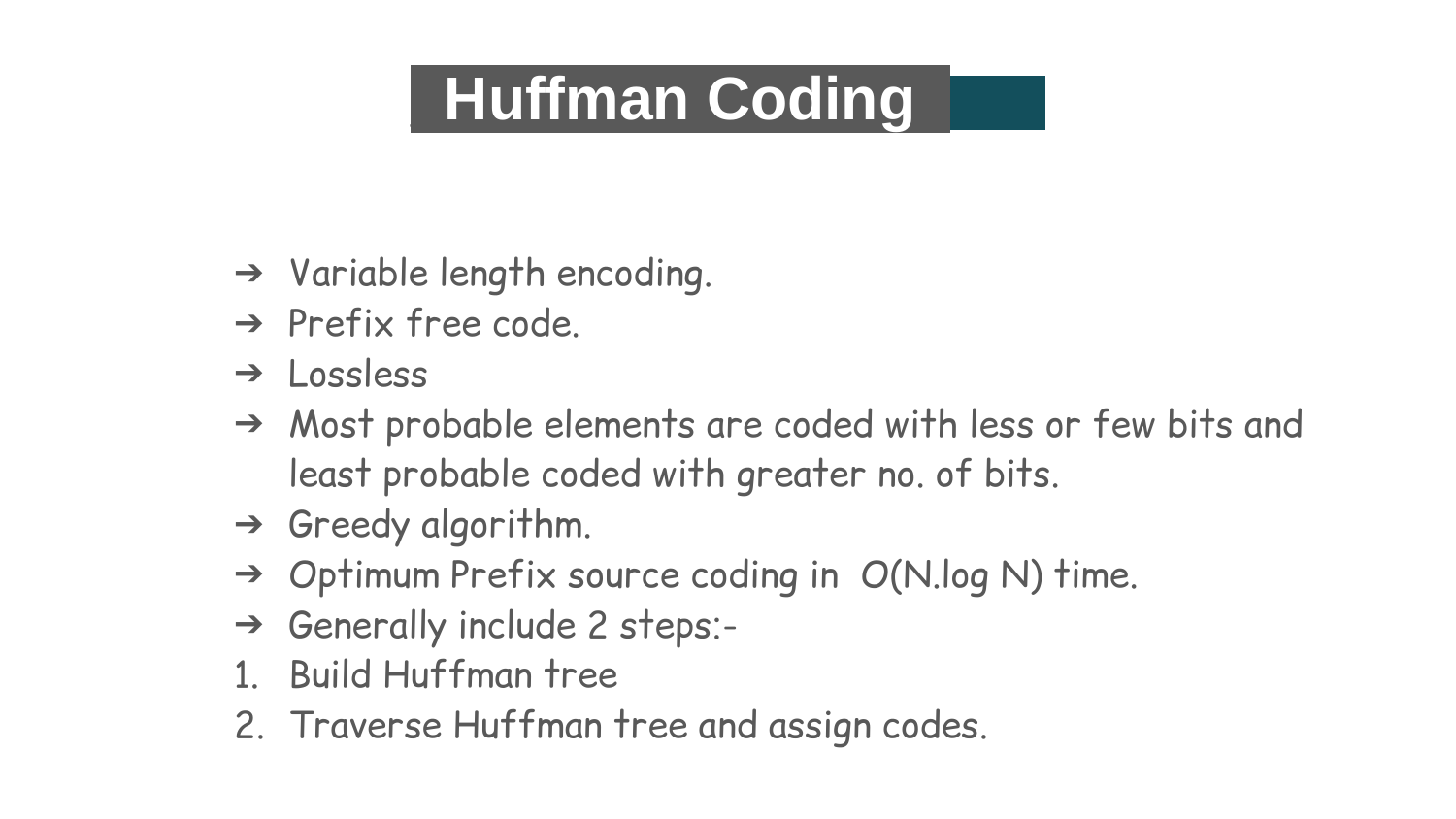

_Huffman Coding_
Variable length encoding.
Prefix free code.
Lossless
Most probable elements are coded with less or few bits and least probable coded with greater no. of bits.
Greedy algorithm.
Optimum Prefix source coding in  O(N.log N) time.
Generally include 2 steps:-
Build Huffman tree
Traverse Huffman tree and assign codes.